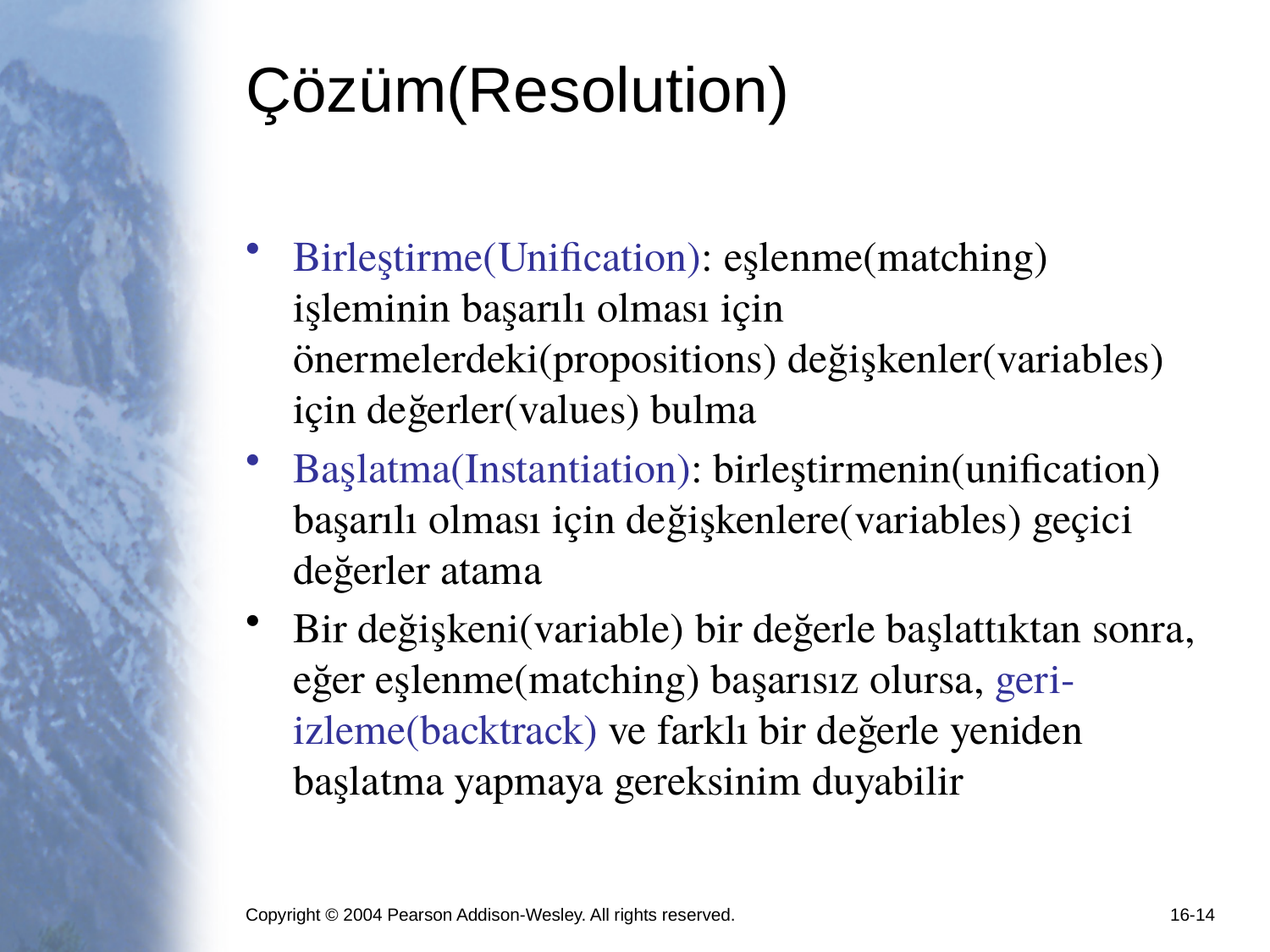

# Çözüm(Resolution)
Birleştirme(Unification): eşlenme(matching) işleminin başarılı olması için önermelerdeki(propositions) değişkenler(variables) için değerler(values) bulma
Başlatma(Instantiation): birleştirmenin(unification) başarılı olması için değişkenlere(variables) geçici değerler atama
Bir değişkeni(variable) bir değerle başlattıktan sonra,  eğer eşlenme(matching) başarısız olursa, geri-izleme(backtrack) ve farklı bir değerle yeniden başlatma yapmaya gereksinim duyabilir
Copyright © 2004 Pearson Addison-Wesley. All rights reserved.
16-14